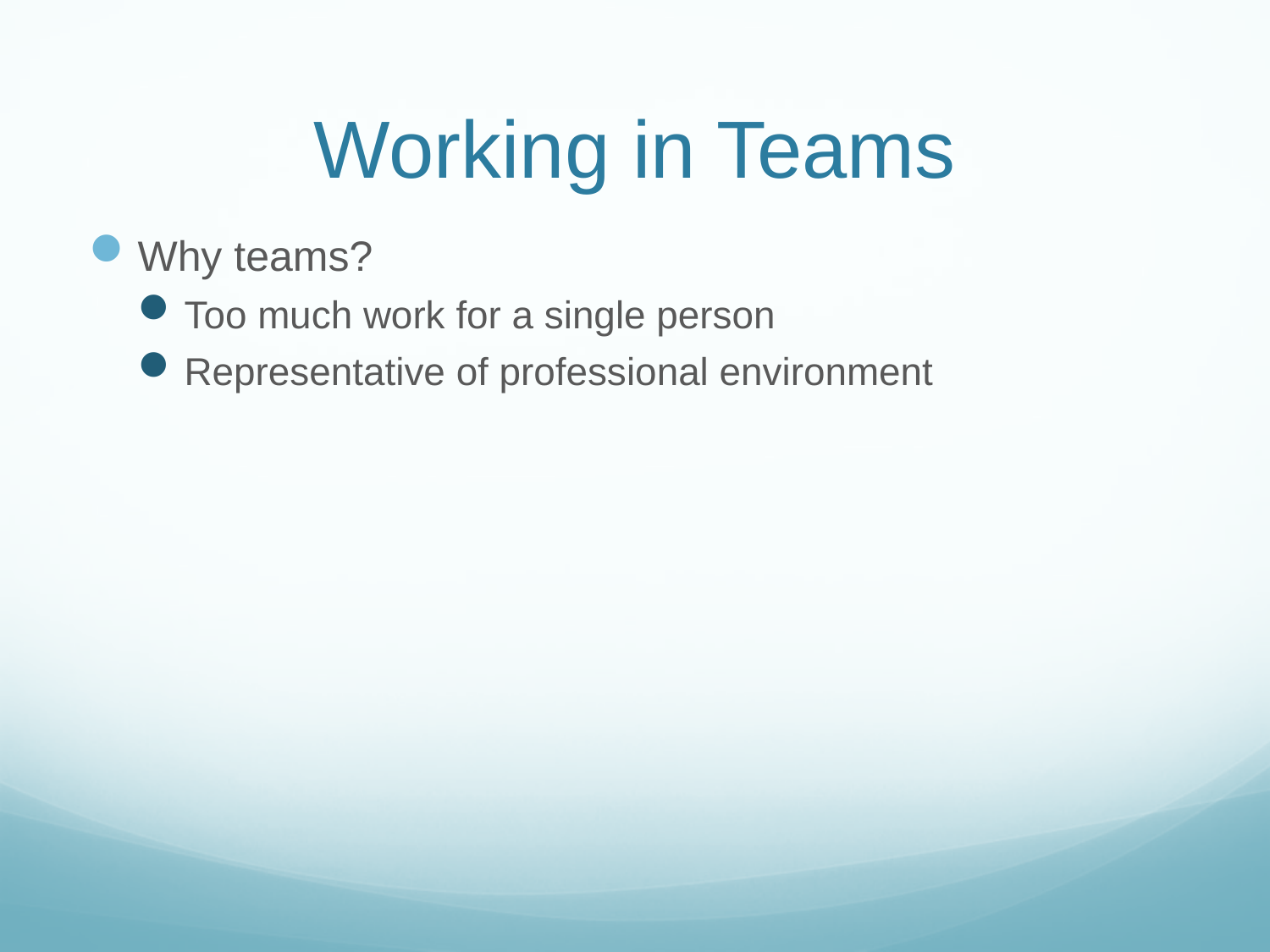

# Working in Teams
Why teams?
Too much work for a single person
Representative of professional environment